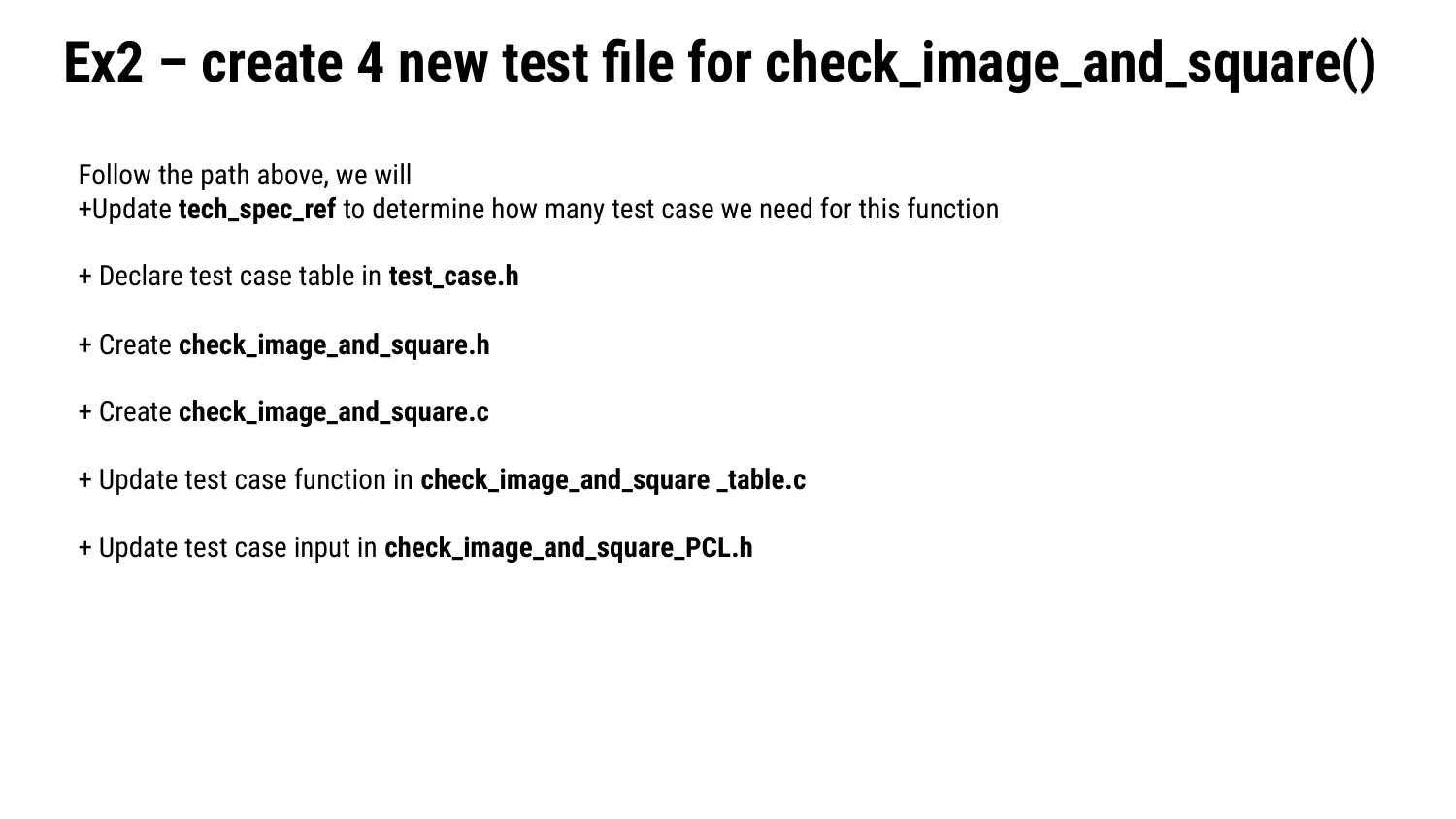

# Ex2 – create 4 new test file for check_image_and_square()
Follow the path above, we will
+Update tech_spec_ref to determine how many test case we need for this function

+ Declare test case table in test_case.h

+ Create check_image_and_square.h

+ Create check_image_and_square.c

+ Update test case function in check_image_and_square _table.c

+ Update test case input in check_image_and_square_PCL.h